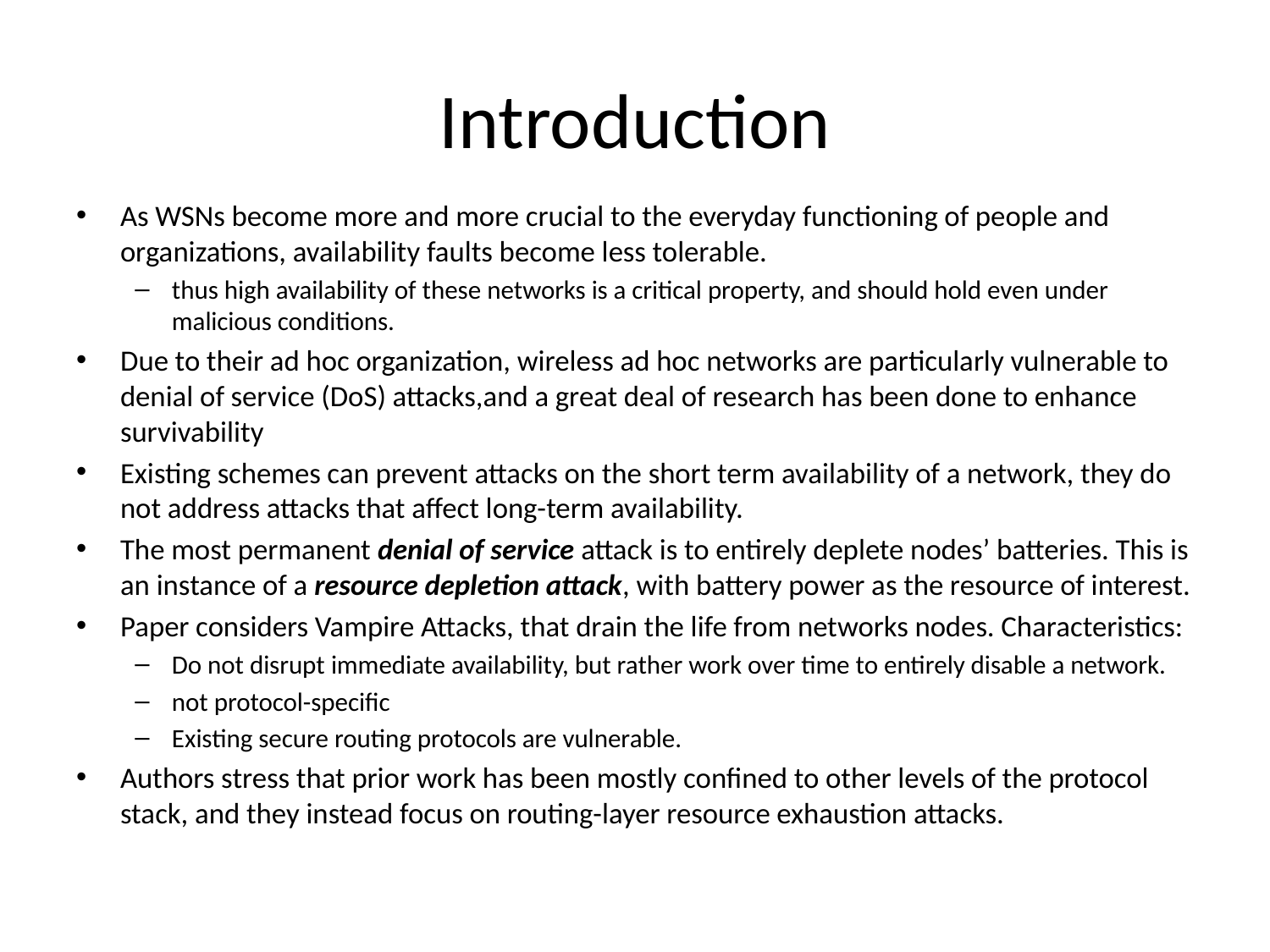

# Introduction
As WSNs become more and more crucial to the everyday functioning of people and organizations, availability faults become less tolerable.
thus high availability of these networks is a critical property, and should hold even under malicious conditions.
Due to their ad hoc organization, wireless ad hoc networks are particularly vulnerable to denial of service (DoS) attacks,and a great deal of research has been done to enhance survivability
Existing schemes can prevent attacks on the short term availability of a network, they do not address attacks that affect long-term availability.
The most permanent denial of service attack is to entirely deplete nodes’ batteries. This is an instance of a resource depletion attack, with battery power as the resource of interest.
Paper considers Vampire Attacks, that drain the life from networks nodes. Characteristics:
Do not disrupt immediate availability, but rather work over time to entirely disable a network.
not protocol-specific
Existing secure routing protocols are vulnerable.
Authors stress that prior work has been mostly confined to other levels of the protocol stack, and they instead focus on routing-layer resource exhaustion attacks.